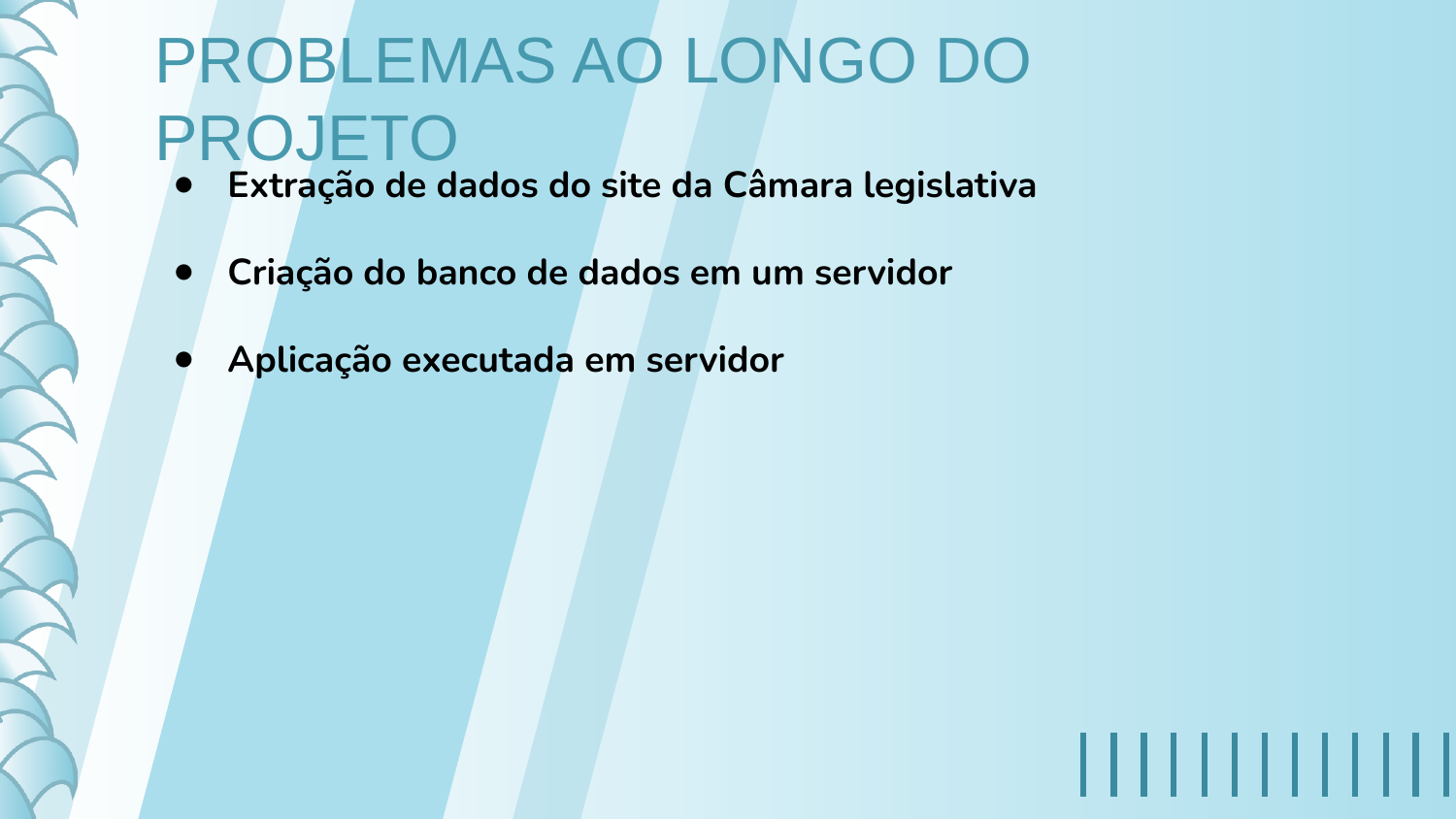

# PROBLEMAS AO LONGO DO PROJETO
Extração de dados do site da Câmara legislativa

Criação do banco de dados em um servidor

Aplicação executada em servidor